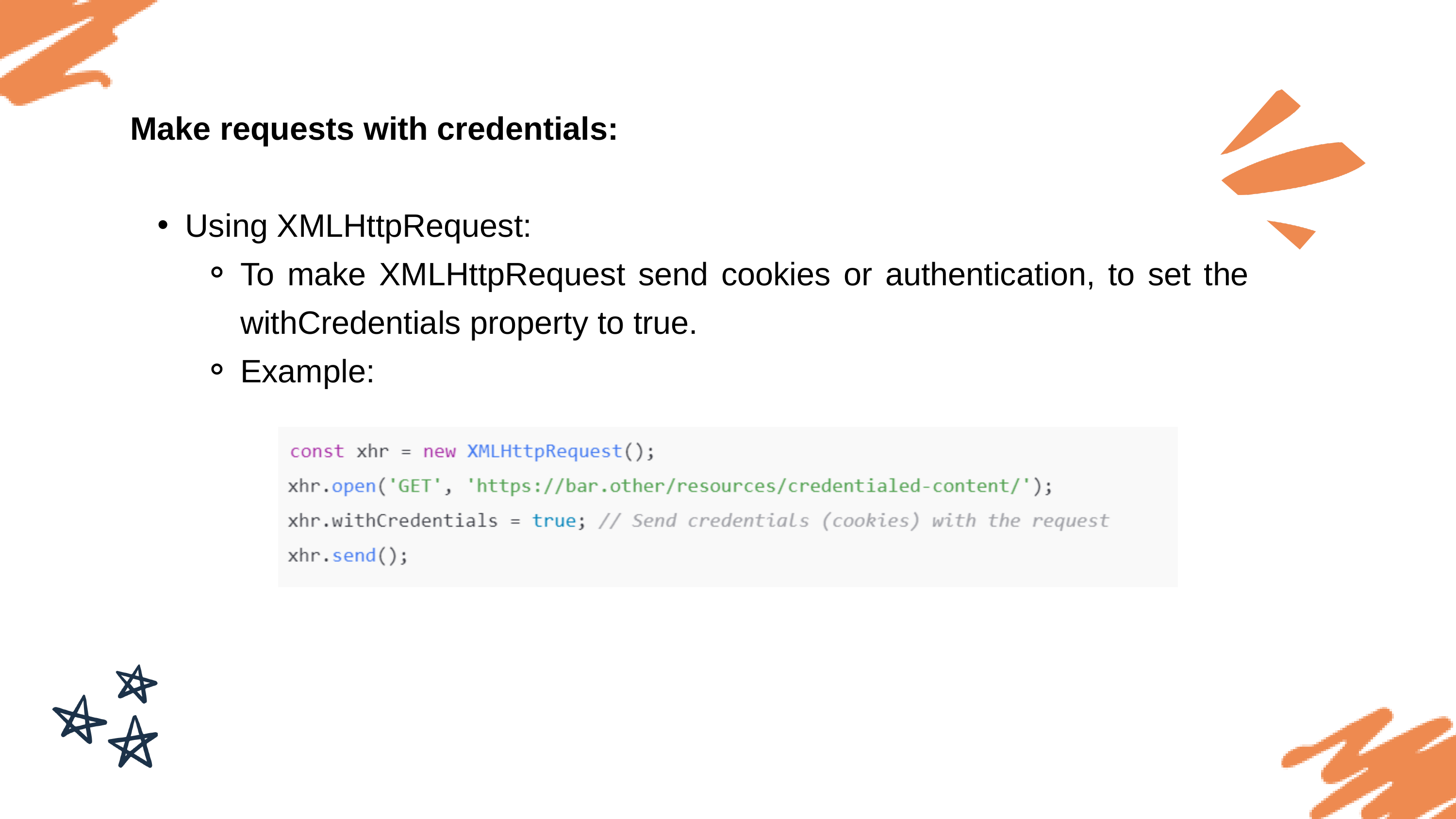

Make requests with credentials:

Using XMLHttpRequest:
To make XMLHttpRequest send cookies or authentication, to set the withCredentials property to true.
Example: